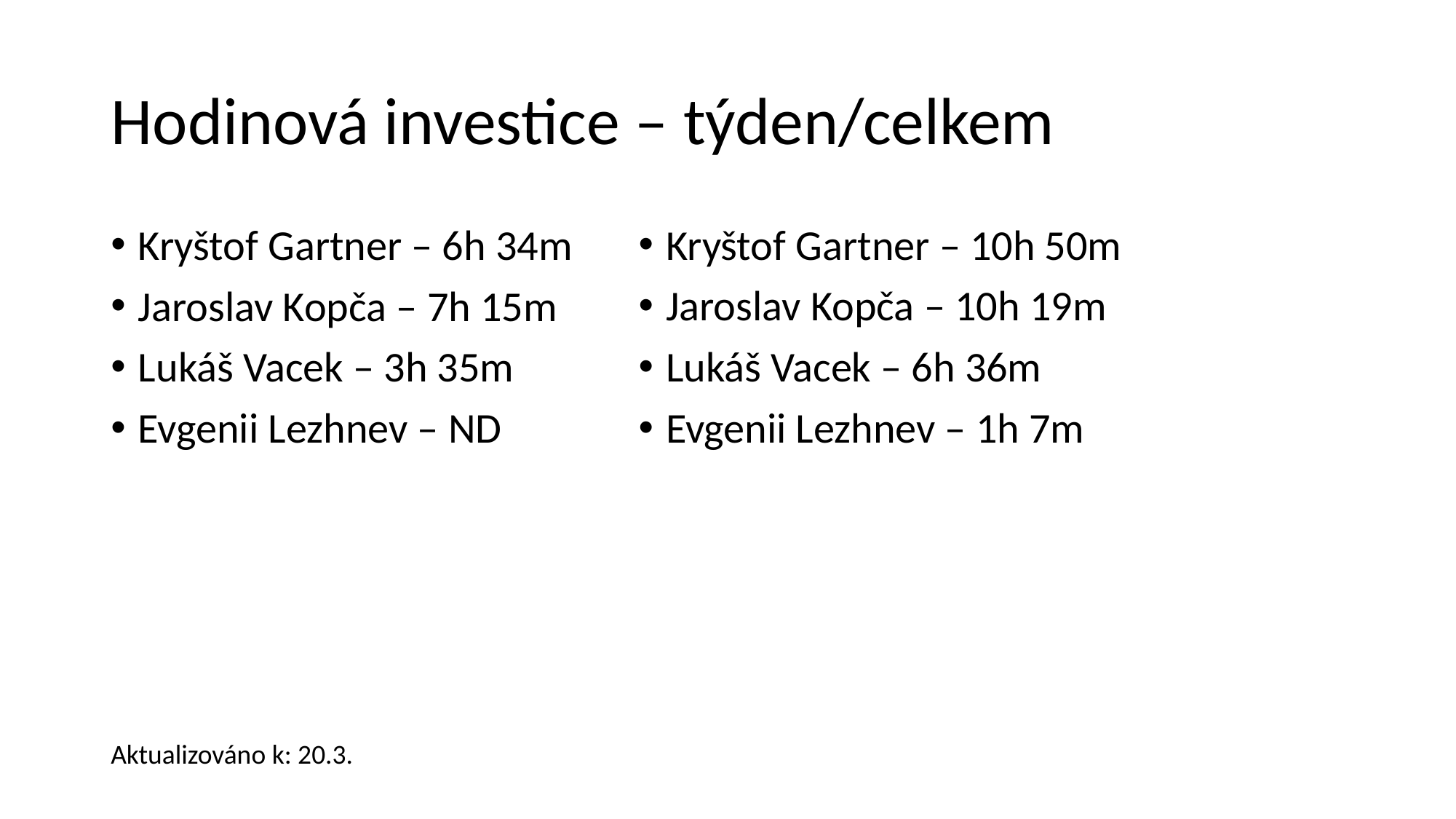

# Hodinová investice – týden/celkem
Kryštof Gartner – 6h 34m
Jaroslav Kopča – 7h 15m
Lukáš Vacek – 3h 35m
Evgenii Lezhnev – ND
Kryštof Gartner – 10h 50m
Jaroslav Kopča – 10h 19m
Lukáš Vacek – 6h 36m
Evgenii Lezhnev – 1h 7m
Aktualizováno k: 20.3.